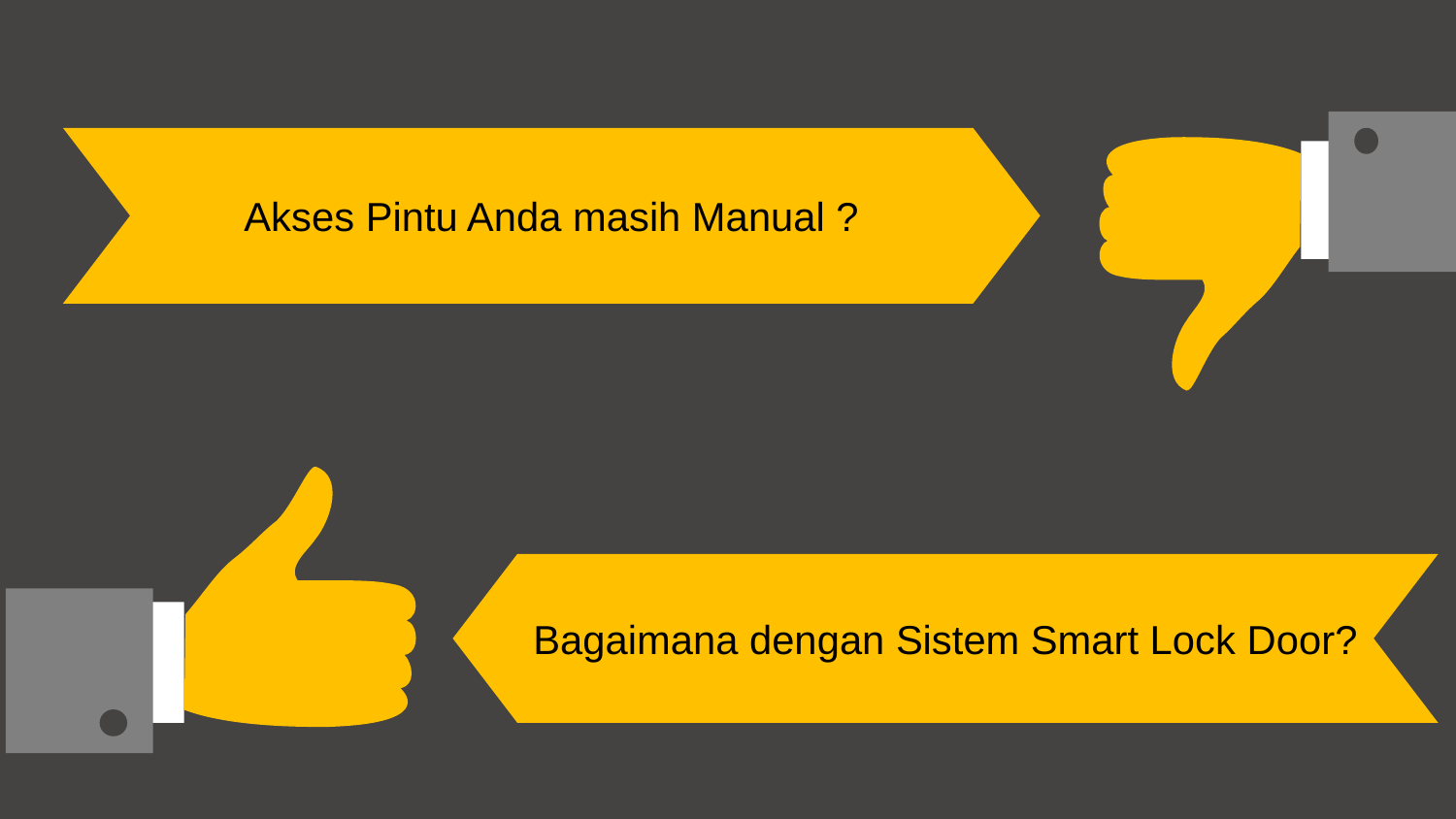

Akses Pintu Anda masih Manual ?

Bagaimana dengan Sistem Smart Lock Door?